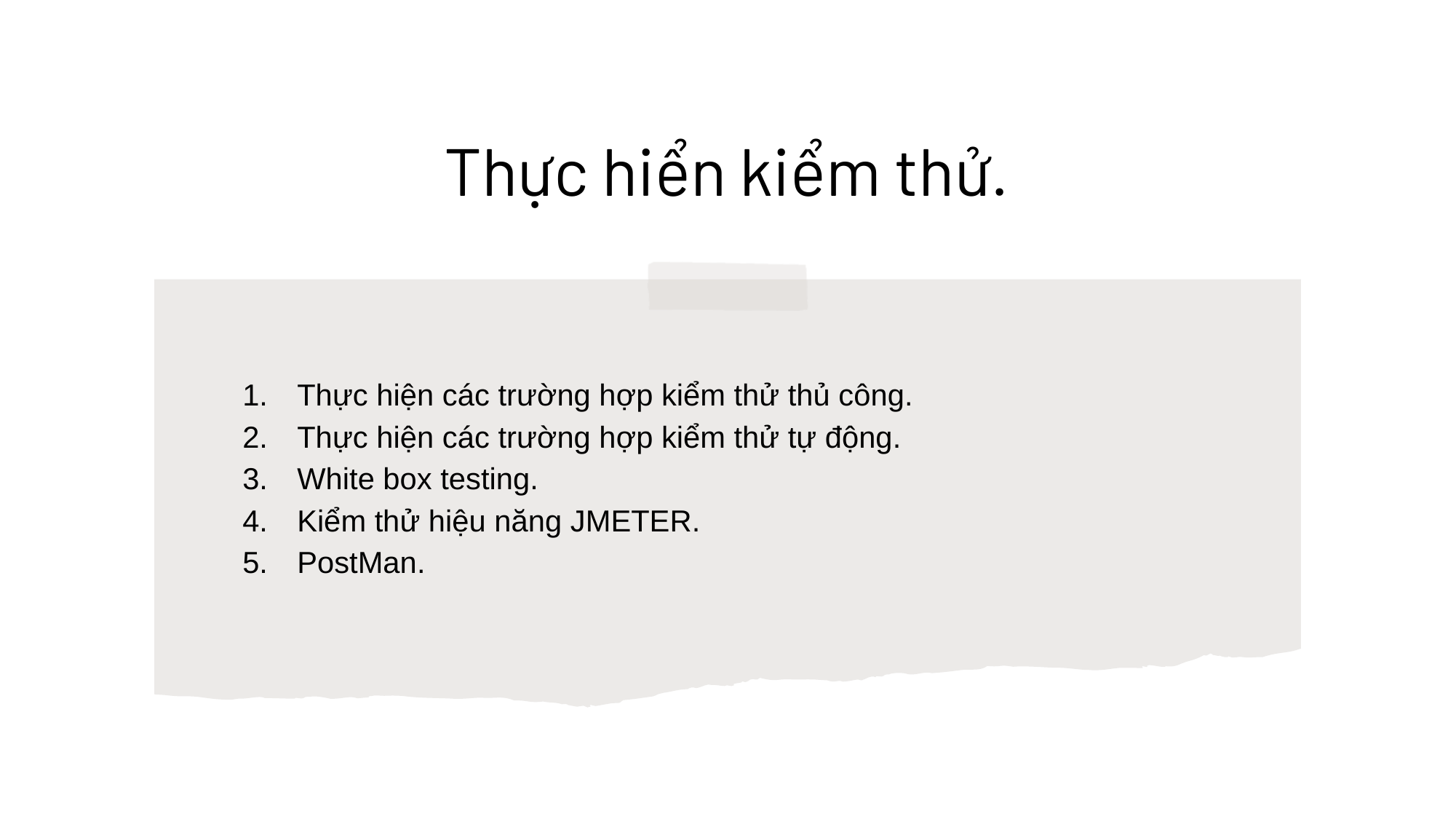

# Thực hiển kiểm thử.

Thực hiện các trường hợp kiểm thử thủ công.
Thực hiện các trường hợp kiểm thử tự động.
White box testing.
Kiểm thử hiệu năng JMETER.
PostMan.